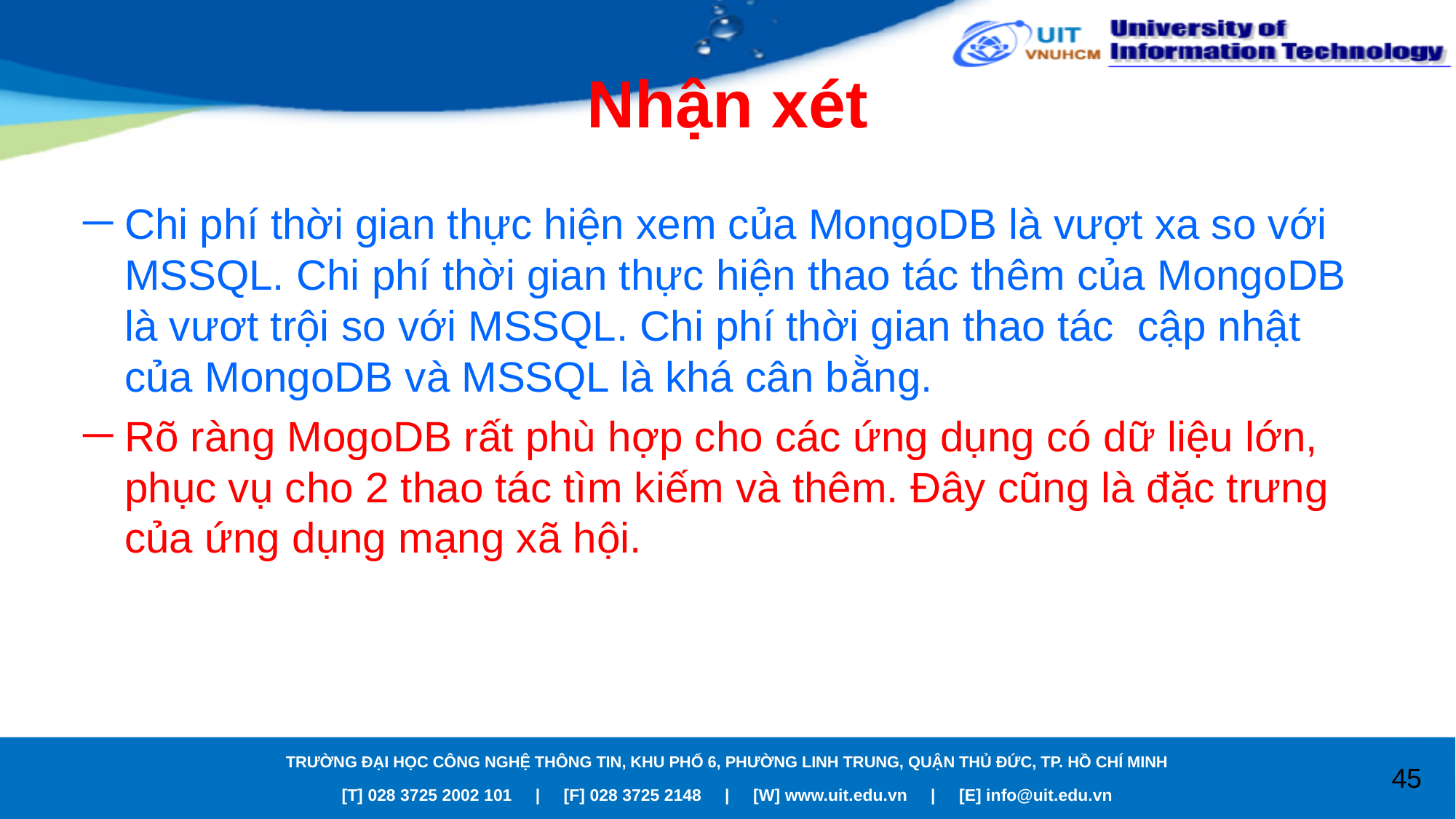

# Nhận xét
Chi phí thời gian thực hiện xem của MongoDB là vượt xa so với MSSQL. Chi phí thời gian thực hiện thao tác thêm của MongoDB là vươt trội so với MSSQL. Chi phí thời gian thao tác  cập nhật của MongoDB và MSSQL là khá cân bằng.
Rõ ràng MogoDB rất phù hợp cho các ứng dụng có dữ liệu lớn, phục vụ cho 2 thao tác tìm kiếm và thêm. Đây cũng là đặc trưng của ứng dụng mạng xã hội.